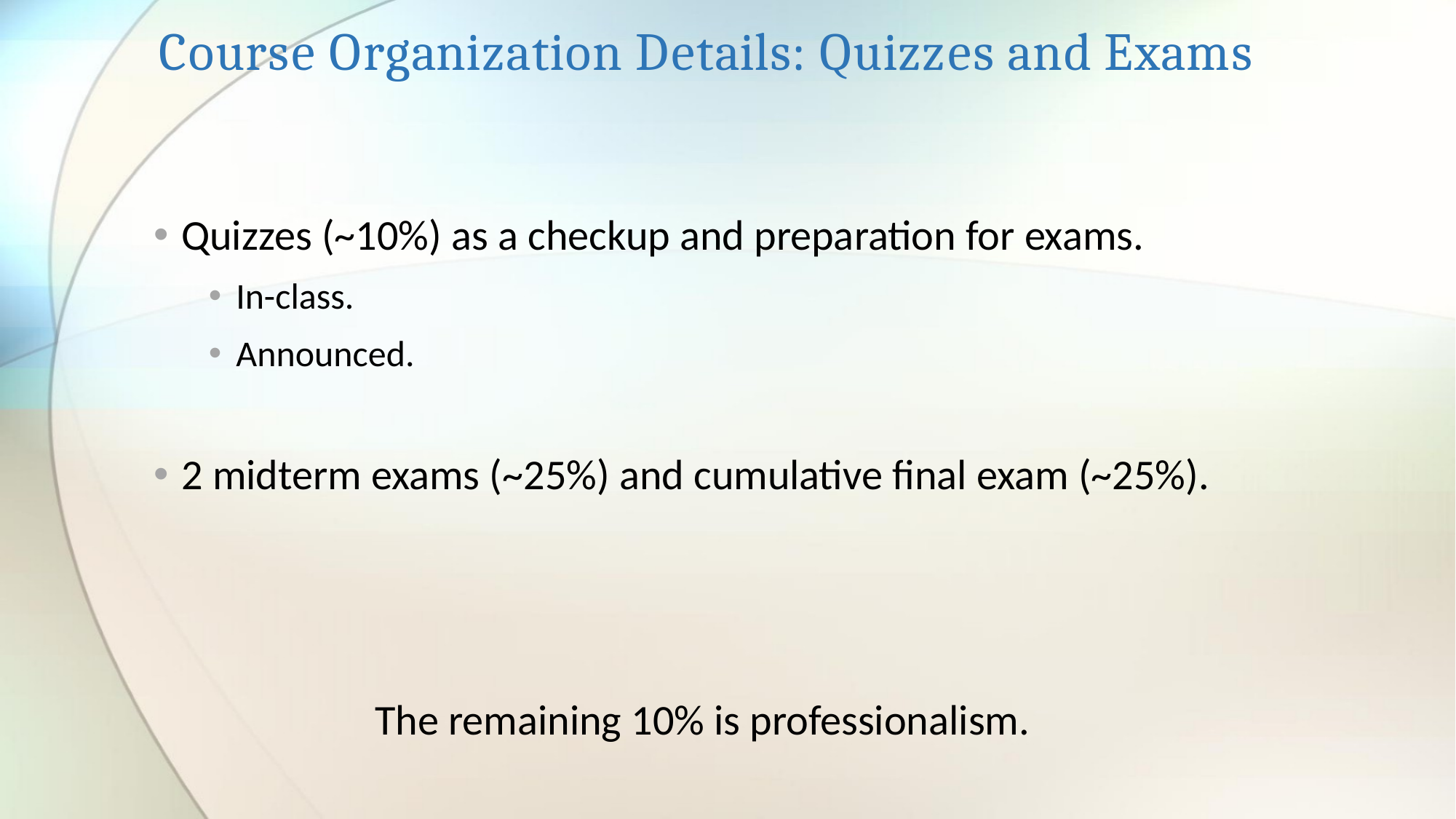

# Course Organization Details: Quizzes and Exams
Quizzes (~10%) as a checkup and preparation for exams.
In-class.
Announced.

2 midterm exams (~25%) and cumulative final exam (~25%).
The remaining 10% is professionalism.